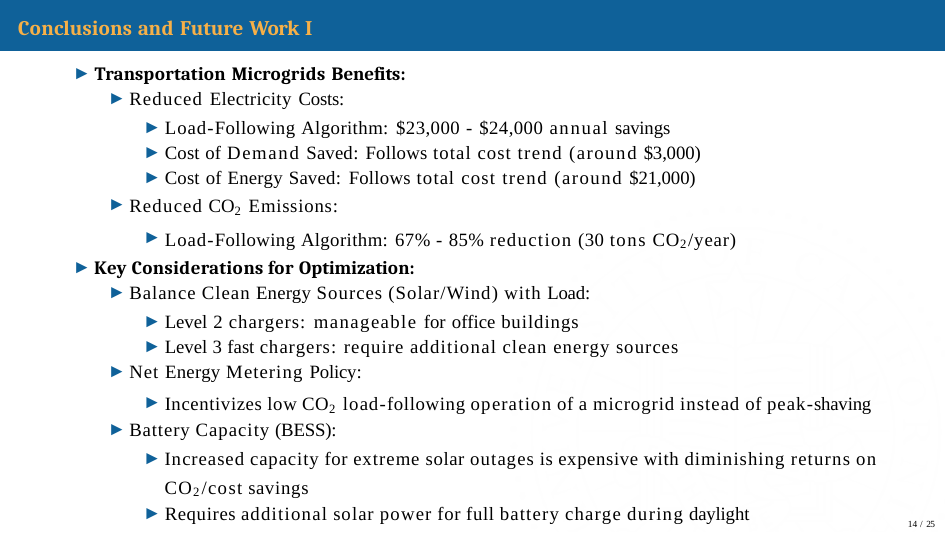

# Conclusions and Future Work I
Transportation Microgrids Benefits:
Reduced Electricity Costs:
Load-Following Algorithm: $23,000 - $24,000 annual savings
Cost of Demand Saved: Follows total cost trend (around $3,000)
Cost of Energy Saved: Follows total cost trend (around $21,000)
Reduced CO2 Emissions:
Load-Following Algorithm: 67% - 85% reduction (30 tons CO2/year)
Key Considerations for Optimization:
Balance Clean Energy Sources (Solar/Wind) with Load:
Level 2 chargers: manageable for office buildings
Level 3 fast chargers: require additional clean energy sources
Net Energy Metering Policy:
Incentivizes low CO2 load-following operation of a microgrid instead of peak-shaving
Battery Capacity (BESS):
Increased capacity for extreme solar outages is expensive with diminishing returns on CO2/cost savings
Requires additional solar power for full battery charge during daylight
14 / 25